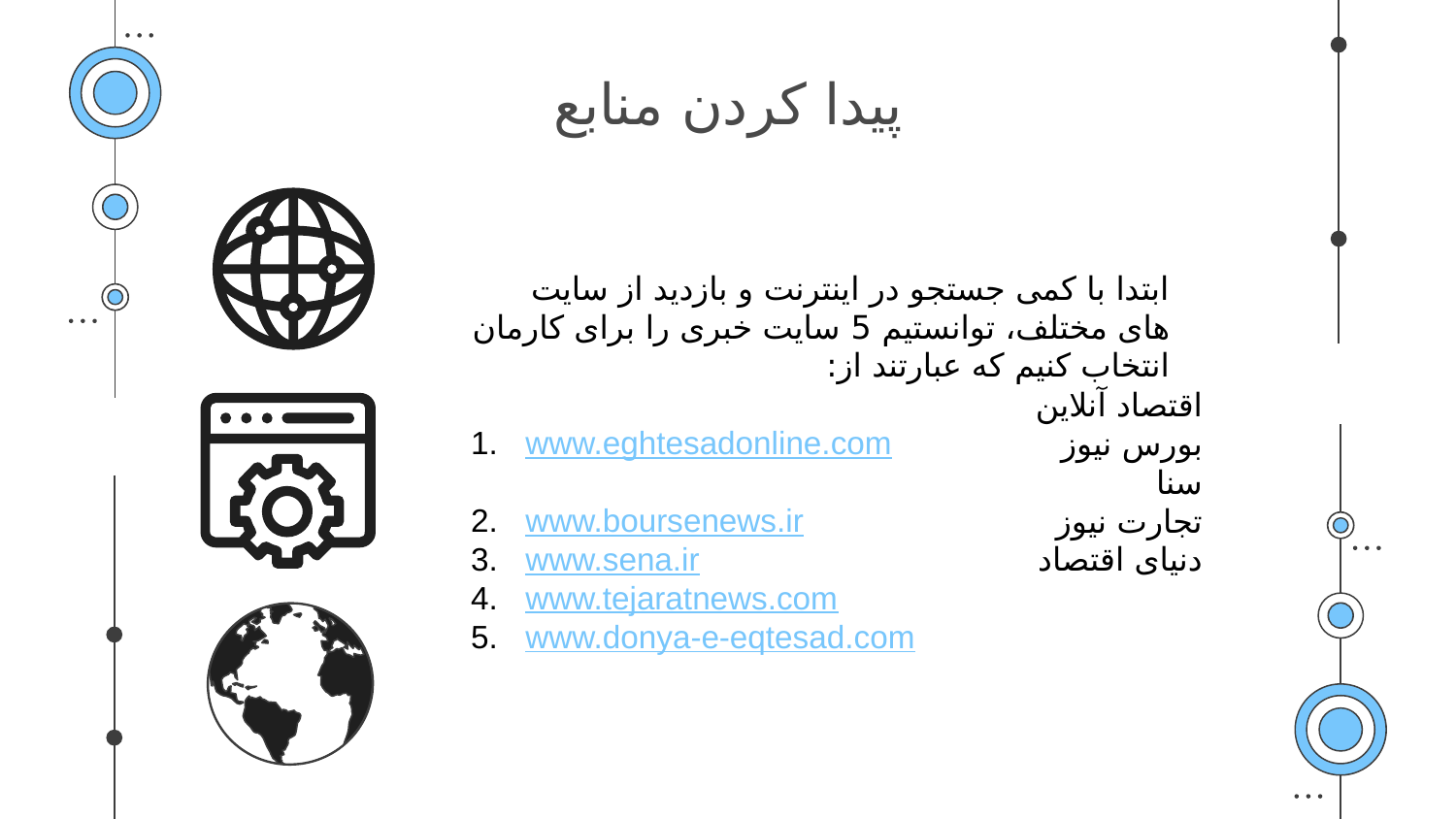

# پیدا کردن منابع

ابتدا با کمی جستجو در اینترنت و بازدید از سایت های مختلف، توانستیم 5 سایت خبری را برای کارمان انتخاب کنیم که عبارتند از:‎

www.eghtesadonline.com
www.boursenews.ir
www.sena.ir
www.tejaratnews.com
www.donya-e-eqtesad.com
اقتصاد آنلاین
بورس نیوز
سنا
تجارت نیوز
دنیای اقتصاد